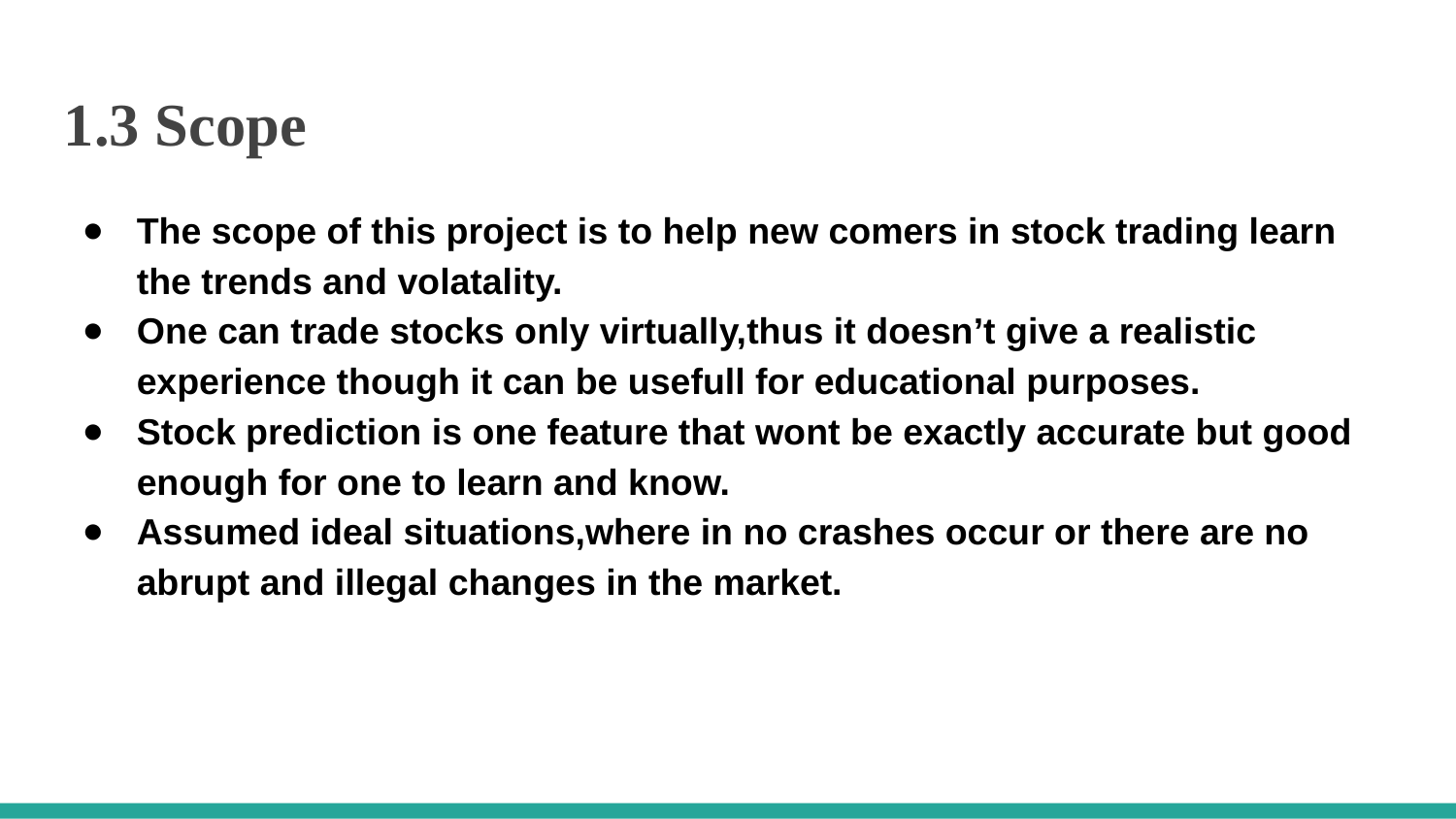

1.3 Scope
The scope of this project is to help new comers in stock trading learn the trends and volatality.
One can trade stocks only virtually,thus it doesn’t give a realistic experience though it can be usefull for educational purposes.
Stock prediction is one feature that wont be exactly accurate but good enough for one to learn and know.
Assumed ideal situations,where in no crashes occur or there are no abrupt and illegal changes in the market.